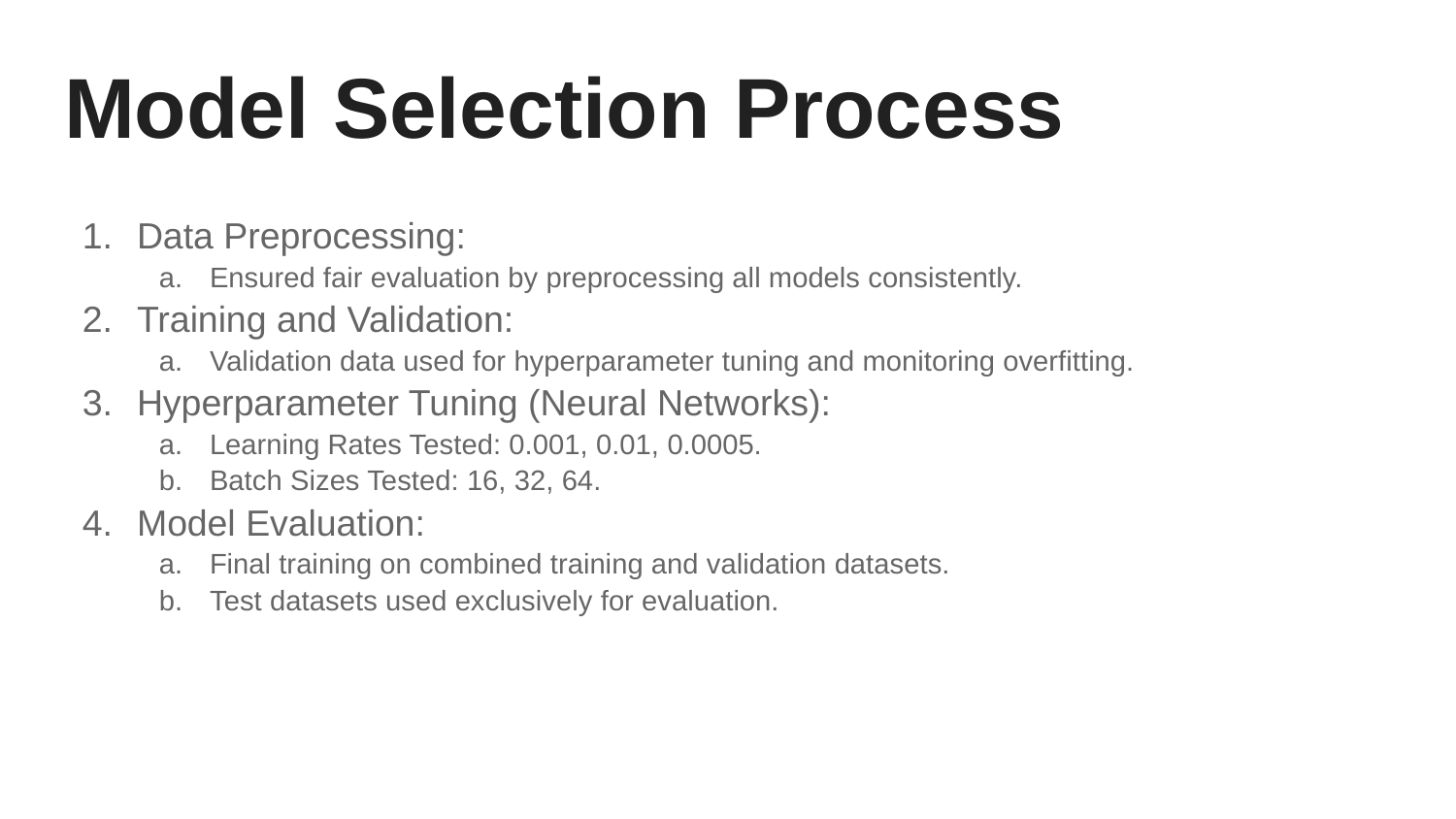

# Model Selection Process
Data Preprocessing:
Ensured fair evaluation by preprocessing all models consistently.
Training and Validation:
Validation data used for hyperparameter tuning and monitoring overfitting.
Hyperparameter Tuning (Neural Networks):
Learning Rates Tested: 0.001, 0.01, 0.0005.
Batch Sizes Tested: 16, 32, 64.
Model Evaluation:
Final training on combined training and validation datasets.
Test datasets used exclusively for evaluation.